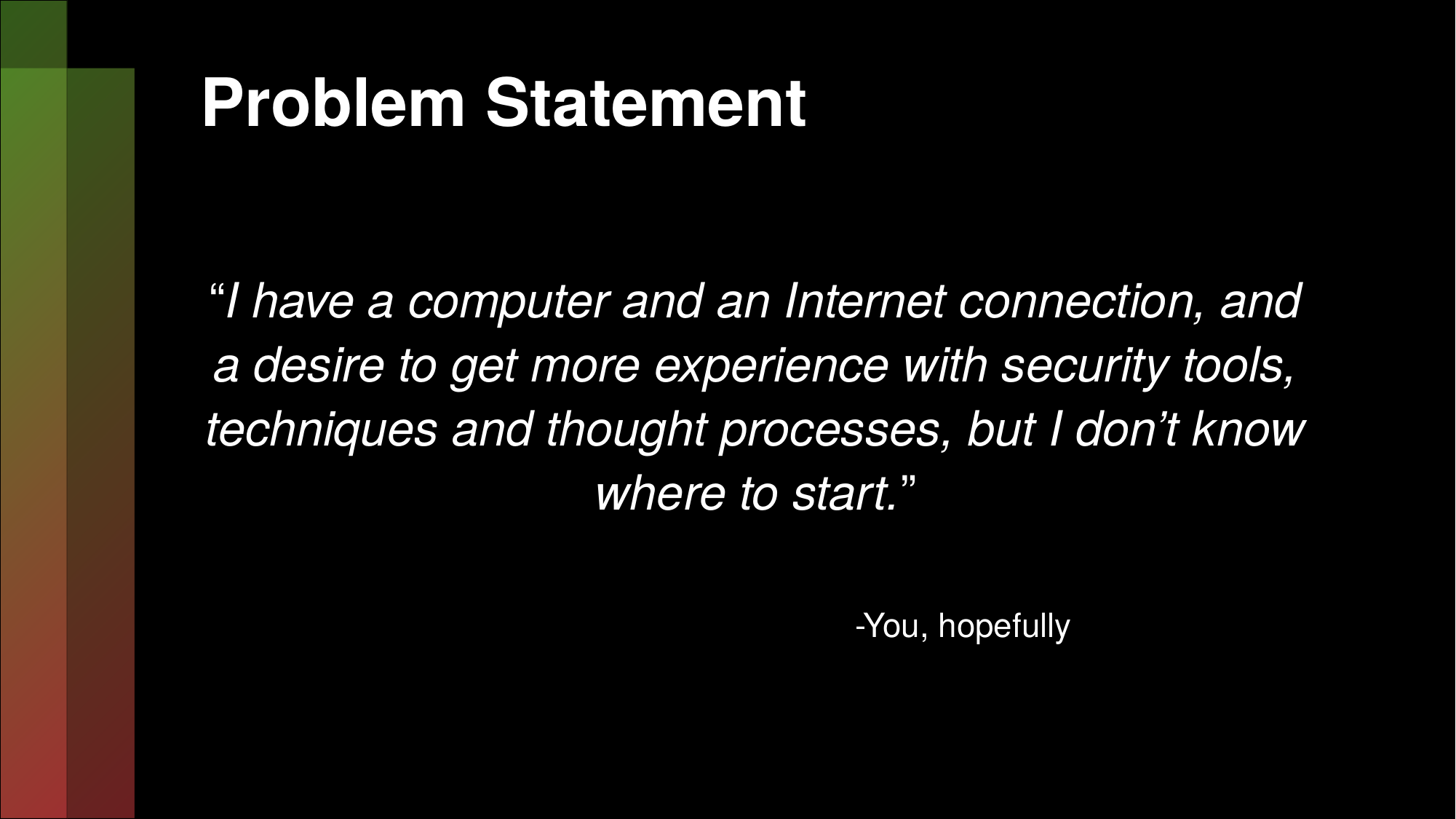

# Problem Statement
“I have a computer and an Internet connection, and a desire to get more experience with security tools, techniques and thought processes, but I don’t know where to start.”

						-You, hopefully